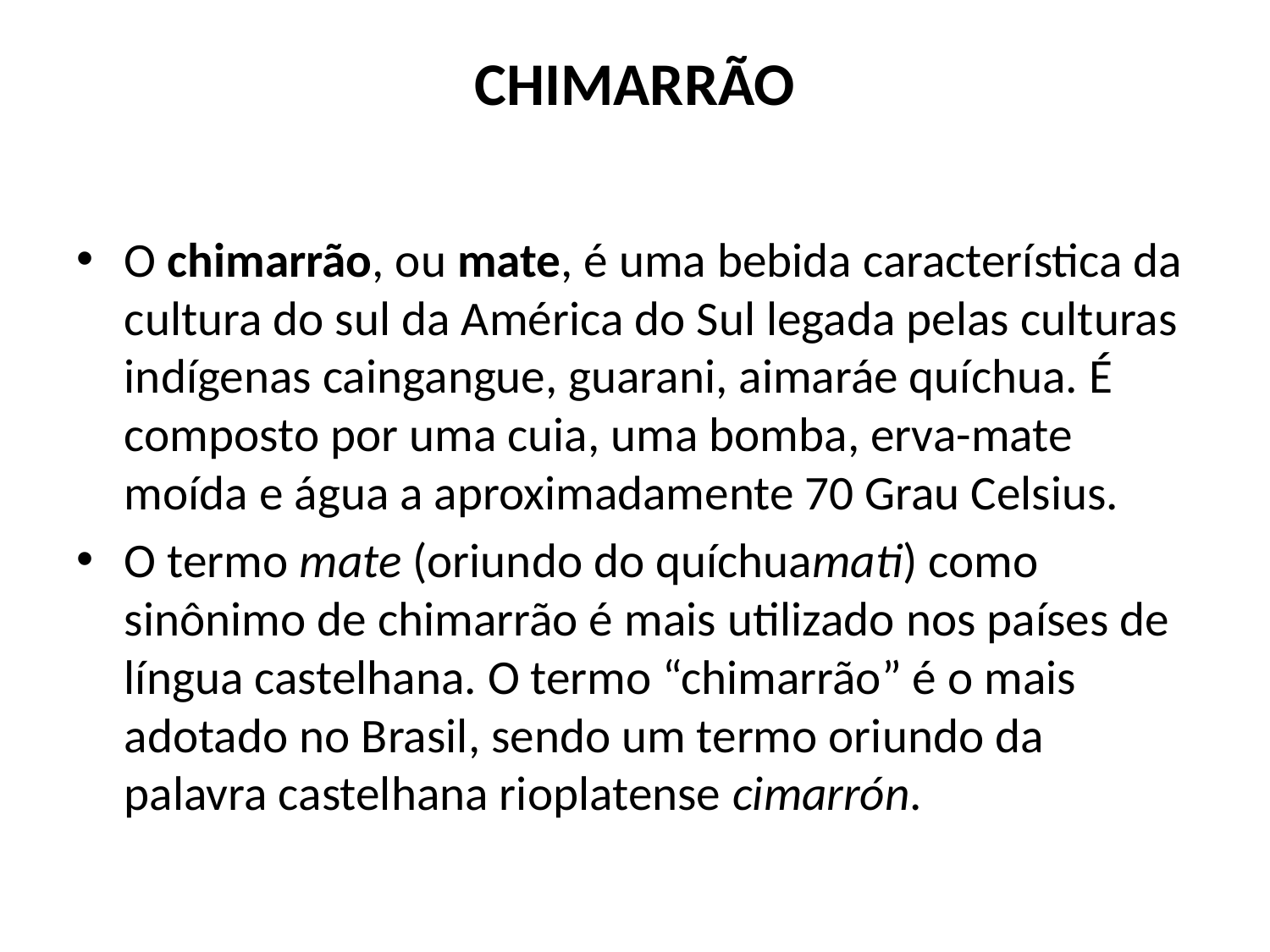

# CHIMARRÃO
O chimarrão, ou mate, é uma bebida característica da cultura do sul da América do Sul legada pelas culturas indígenas caingangue, guarani, aimaráe quíchua. É composto por uma cuia, uma bomba, erva-mate moída e água a aproximadamente 70 Grau Celsius.
O termo mate (oriundo do quíchuamati) como sinônimo de chimarrão é mais utilizado nos países de língua castelhana. O termo “chimarrão” é o mais adotado no Brasil, sendo um termo oriundo da palavra castelhana rioplatense cimarrón.